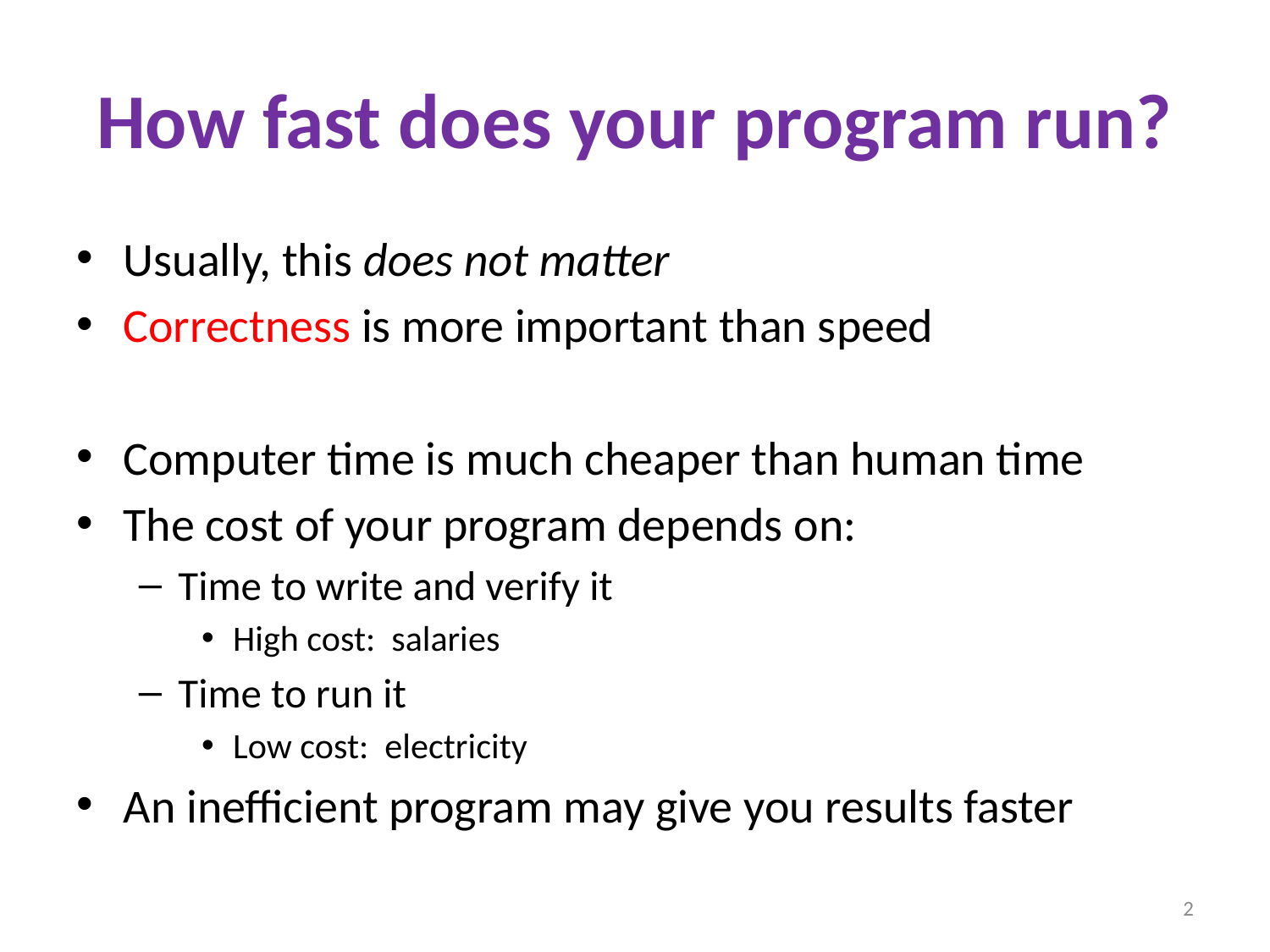

# How fast does your program run?
Usually, this does not matter
Correctness is more important than speed

Computer time is much cheaper than human time
The cost of your program depends on:
Time to write and verify it
High cost:  salaries
Time to run it
Low cost:  electricity
An inefficient program may give you results faster
2